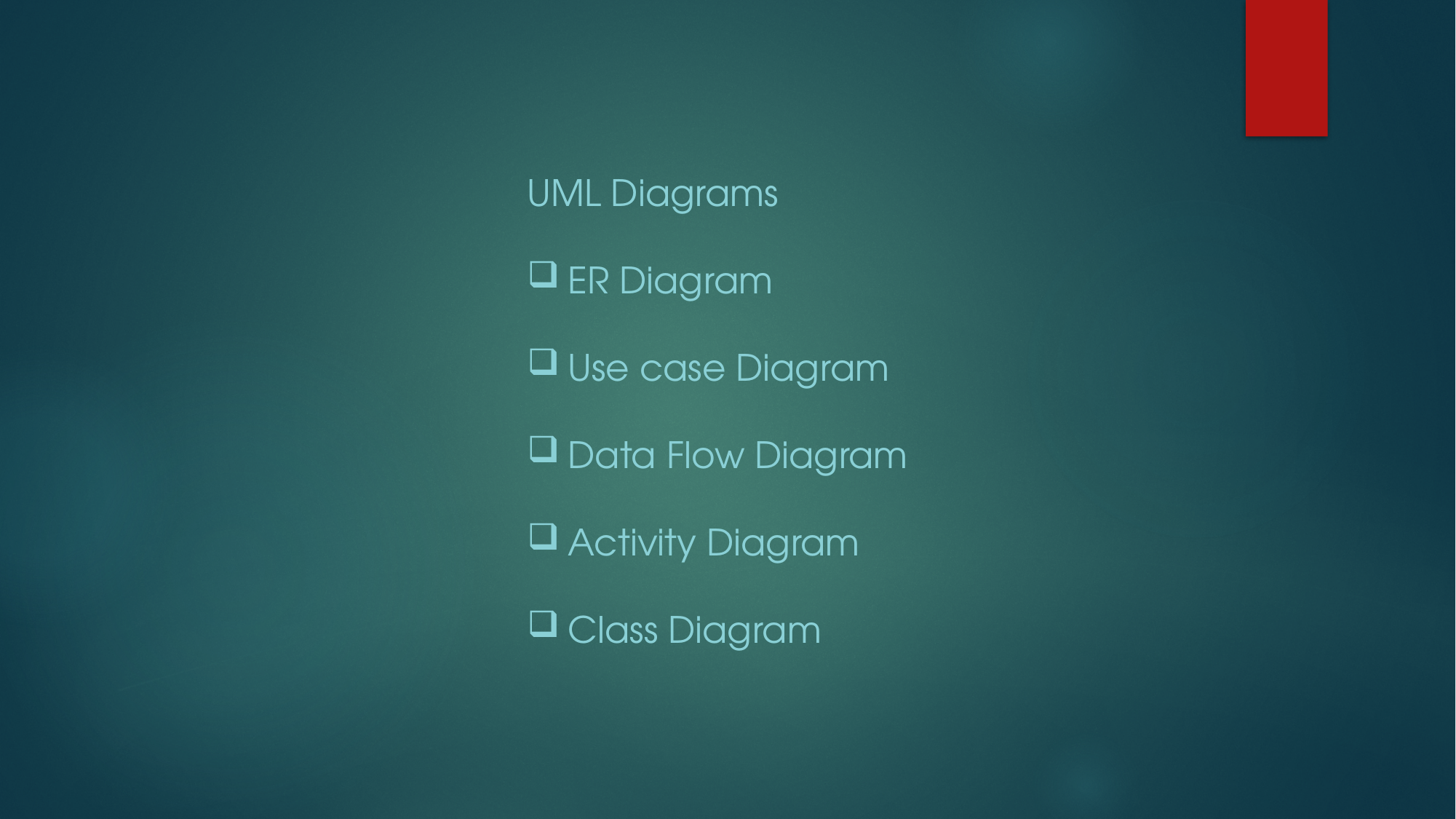

UML Diagrams

ER Diagram

Use case Diagram

Data Flow Diagram

Activity Diagram

Class Diagram